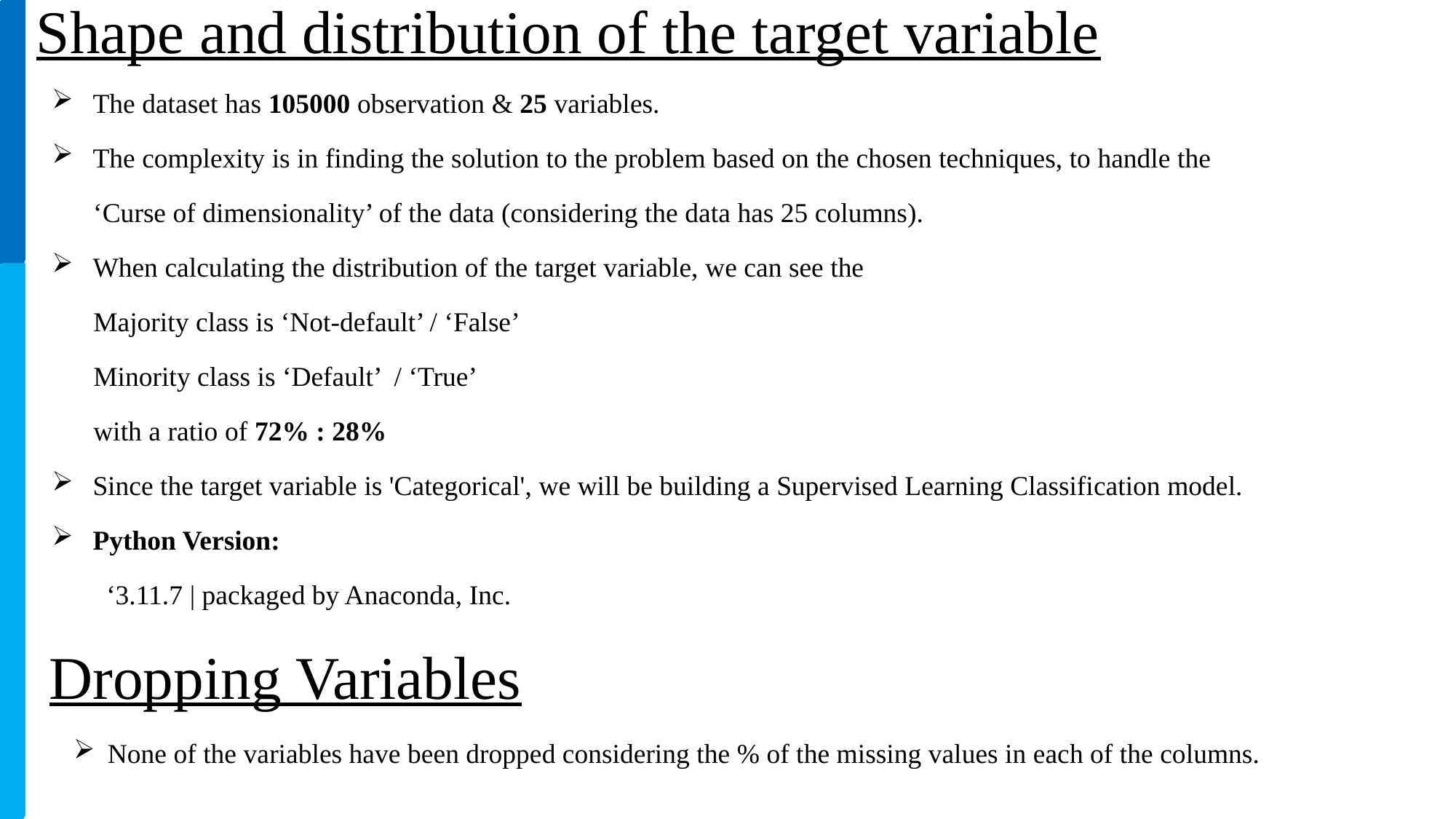

Shape and distribution of the target variable
The dataset has 105000 observation & 25 variables.
The complexity is in finding the solution to the problem based on the chosen techniques, to handle the
      ‘Curse of dimensionality’ of the data (considering the data has 25 columns).
When calculating the distribution of the target variable, we can see the
      Majority class is ‘Not-default’ / ‘False’
      Minority class is ‘Default’  / ‘True’
      with a ratio of 72% : 28%
Since the target variable is 'Categorical', we will be building a Supervised Learning Classification model.
Python Version:
	‘3.11.7 | packaged by Anaconda, Inc.

Dropping Variables
None of the variables have been dropped considering the % of the missing values in each of the columns.